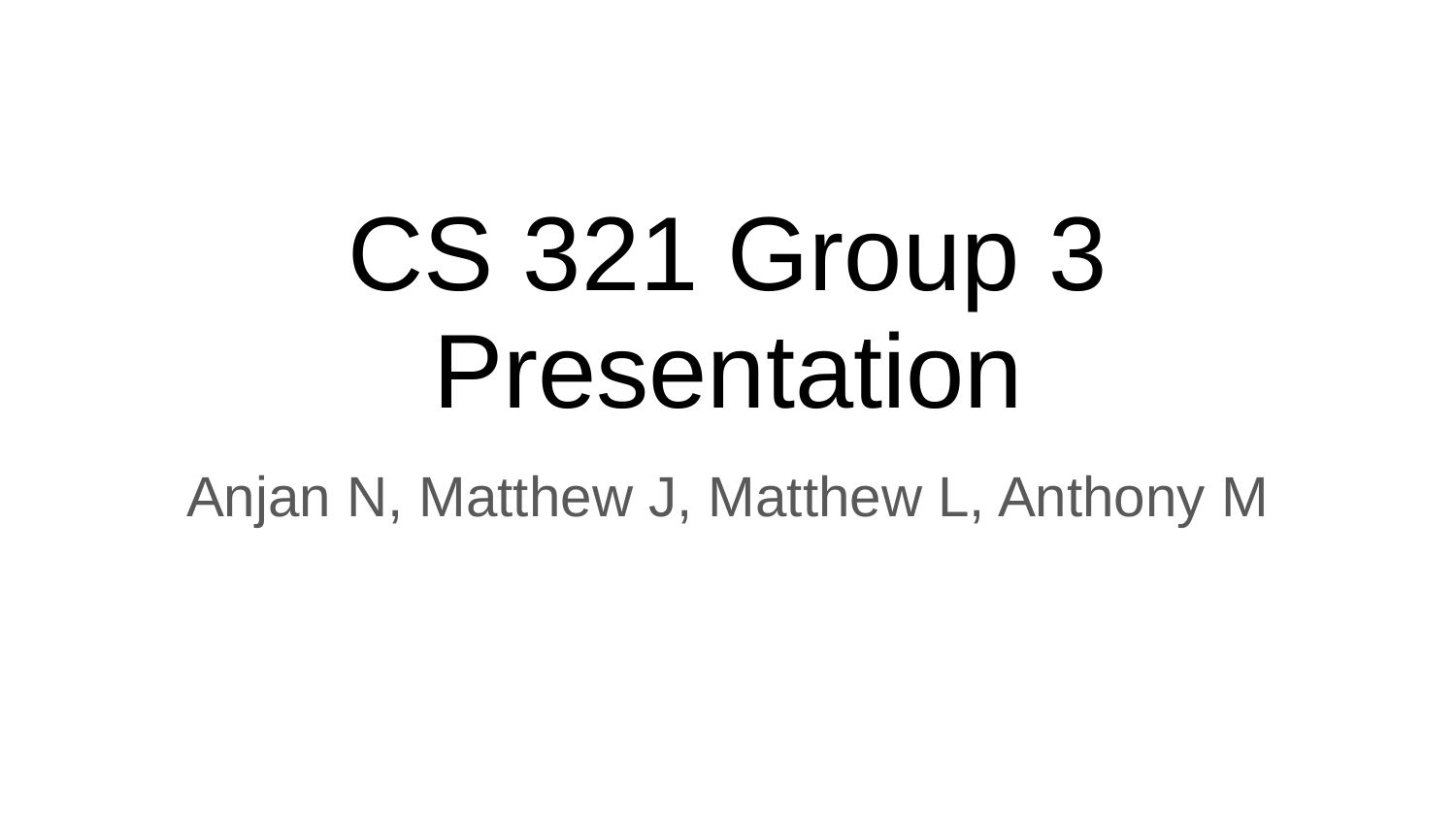

# CS 321 Group 3 Presentation
Anjan N, Matthew J, Matthew L, Anthony M